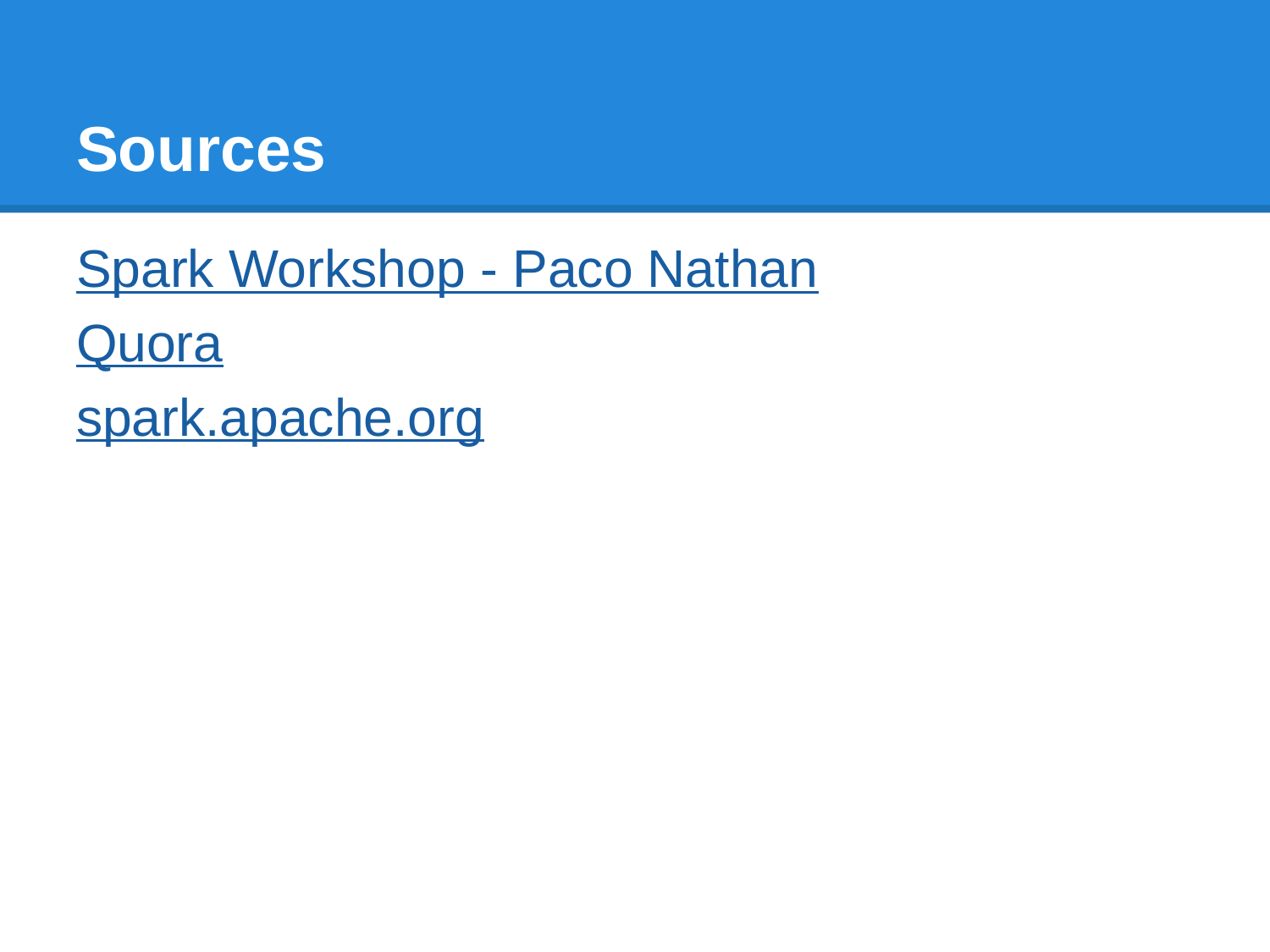

# Sources
Spark Workshop - Paco Nathan
Quora
spark.apache.org